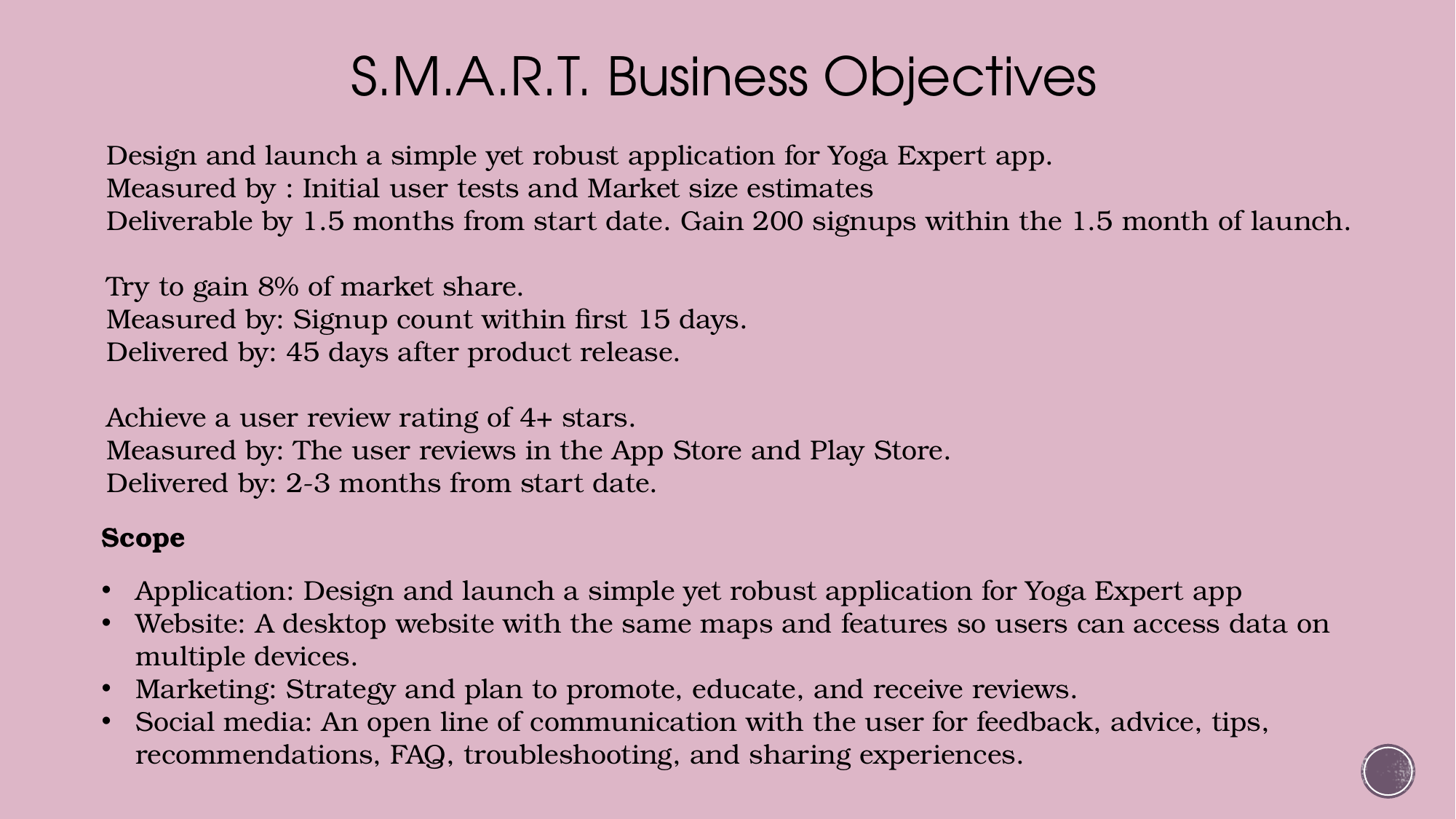

S.M.A.R.T. Business Objectives
Design and launch a simple yet robust application for Yoga Expert app.
Measured by : Initial user tests and Market size estimates
Deliverable by 1.5 months from start date. Gain 200 signups within the 1.5 month of launch.

Try to gain 8% of market share.
Measured by: Signup count within first 15 days.
Delivered by: 45 days after product release.

Achieve a user review rating of 4+ stars.
Measured by: The user reviews in the App Store and Play Store.
Delivered by: 2-3 months from start date.
Scope
Application: Design and launch a simple yet robust application for Yoga Expert app
Website: A desktop website with the same maps and features so users can access data on multiple devices.
Marketing: Strategy and plan to promote, educate, and receive reviews.
Social media: An open line of communication with the user for feedback, advice, tips, recommendations, FAQ, troubleshooting, and sharing experiences.